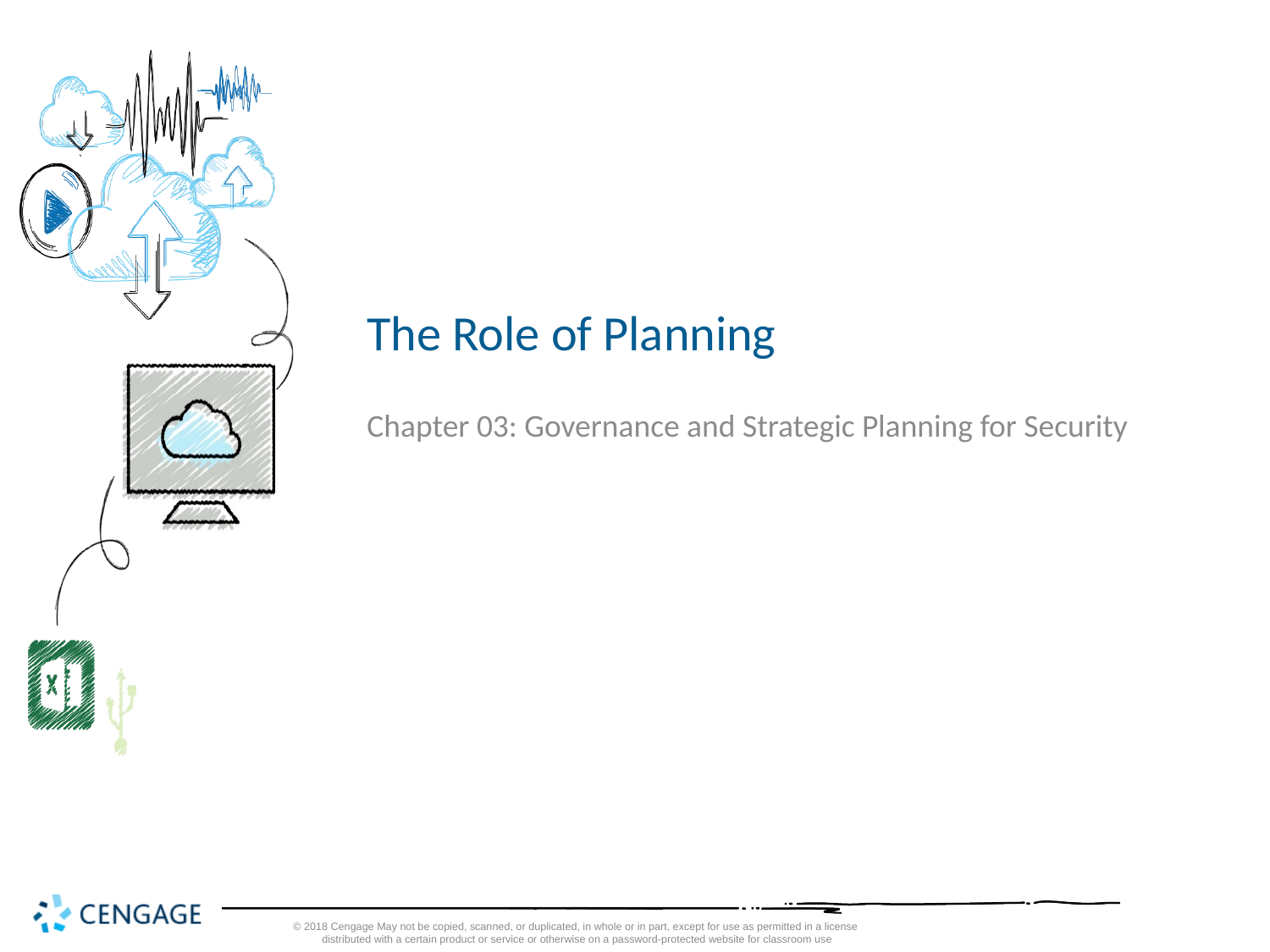

# The Role of Planning
Chapter 03: Governance and Strategic Planning for Security